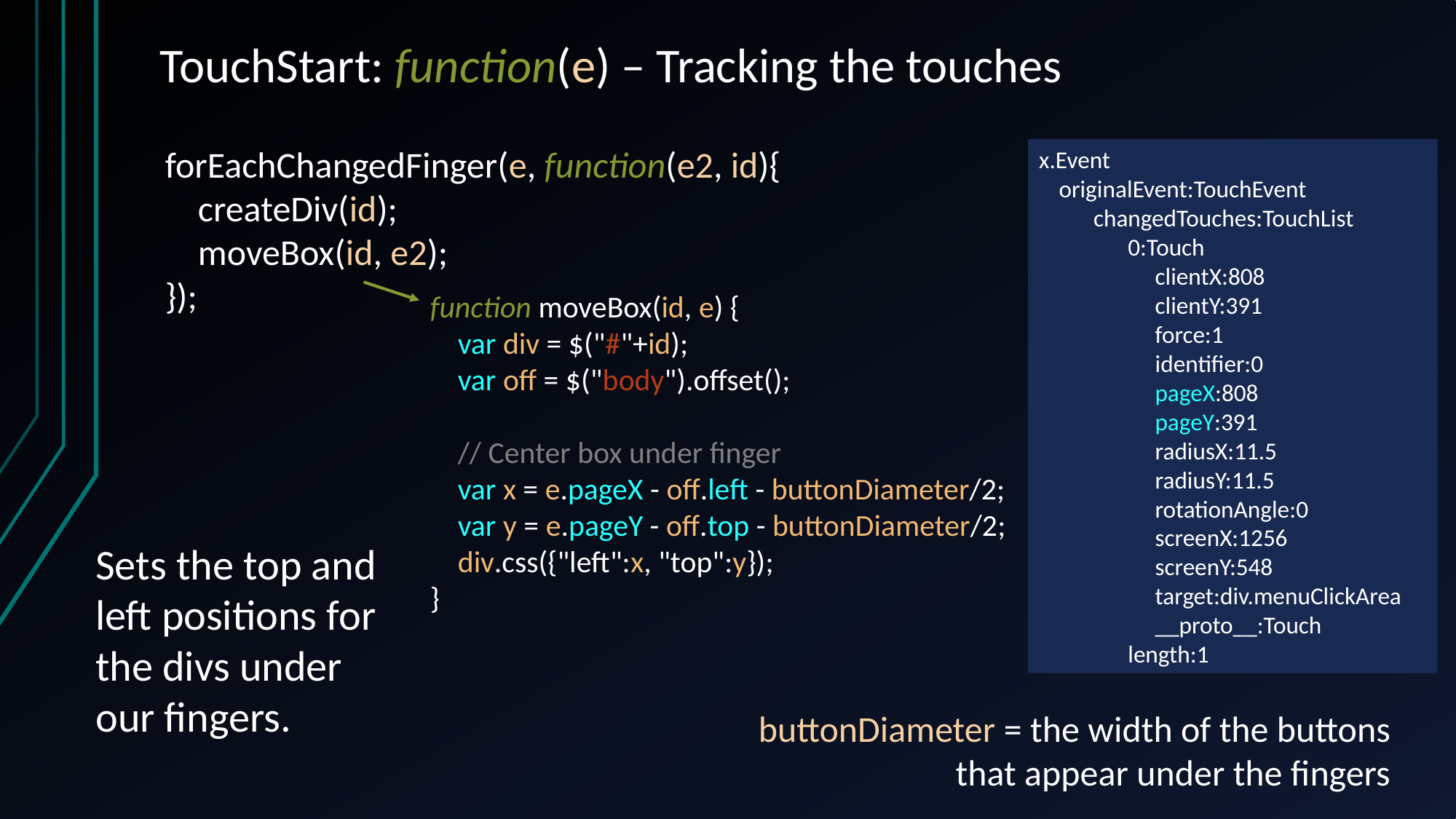

# TouchStart: function(e) – Tracking the touches
forEachChangedFinger(e, function(e2, id){
    createDiv(id);
    moveBox(id, e2);
});
x.Event
	originalEvent:TouchEvent
	changedTouches:TouchList
	0:Touch
clientX:808
clientY:391
force:1
identifier:0
pageX:808
pageY:391
radiusX:11.5
radiusY:11.5
rotationAngle:0
screenX:1256
screenY:548
target:div.menuClickArea
__proto__:Touch
	length:1
function moveBox(id, e) {
    var div = $("#"+id);
    var off = $("body").offset();

    // Center box under finger
    var x = e.pageX - off.left - buttonDiameter/2;
    var y = e.pageY - off.top - buttonDiameter/2;
    div.css({"left":x, "top":y});
}
Sets the top and left positions for the divs under our fingers.
buttonDiameter = the width of the buttons that appear under the fingers